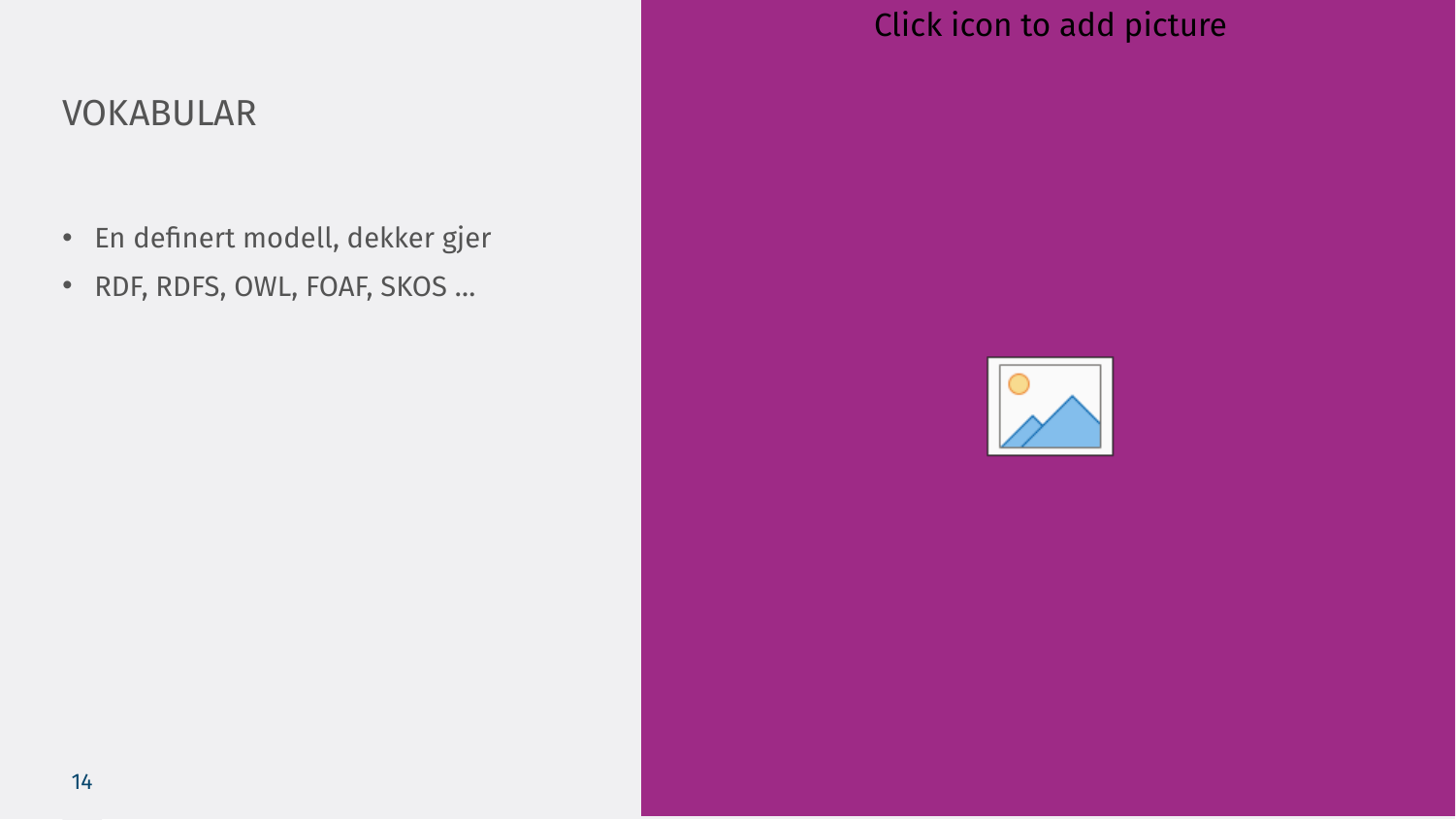

# VOkabular
En definert modell, dekker gjer
RDF, RDFS, OWL, FOAF, SKOS …

14